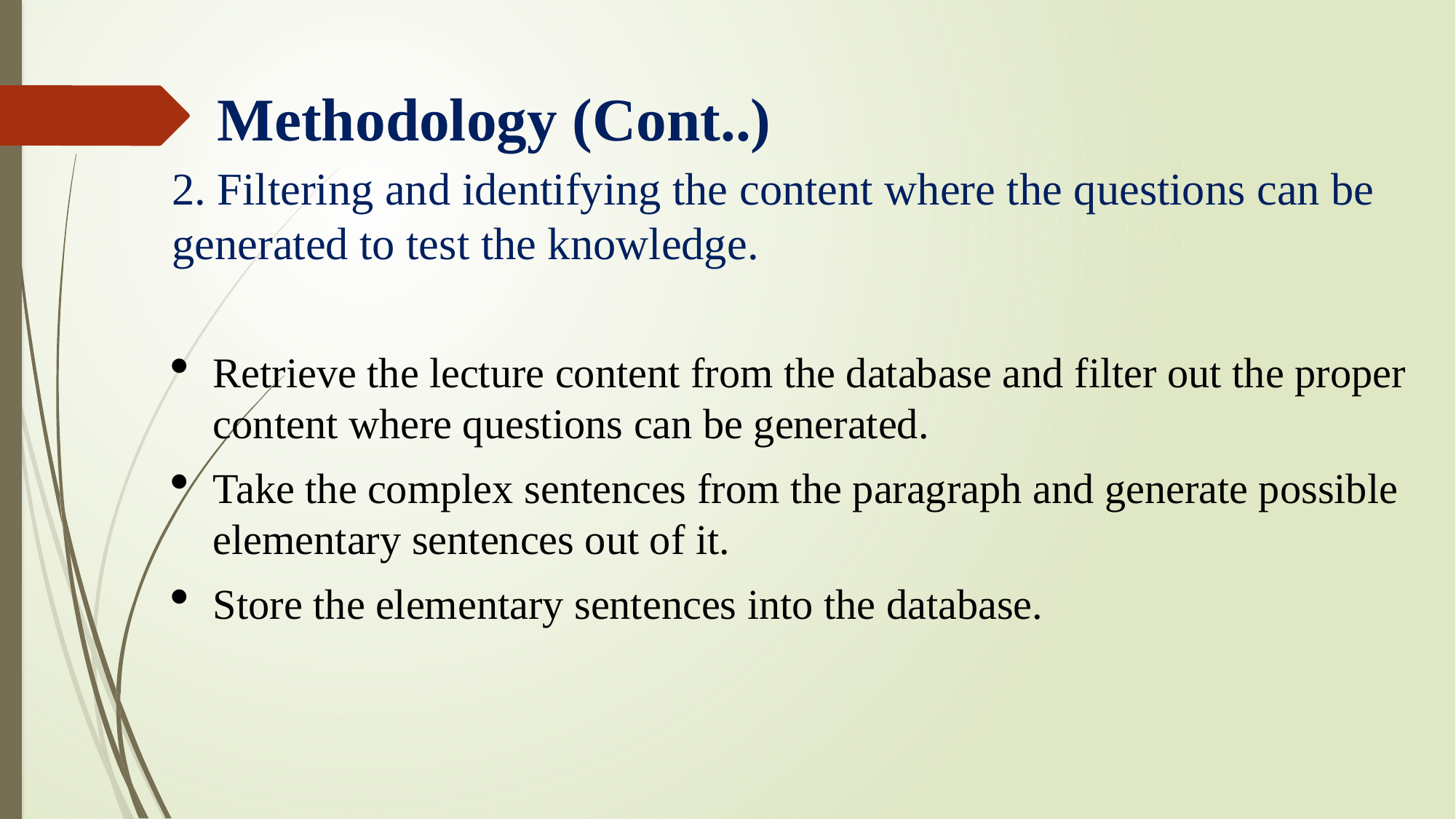

Methodology (Cont..)
2. Filtering and identifying the content where the questions can be    generated to test the knowledge.
Retrieve the lecture content from the database and filter out the proper content where questions can be generated.
Take the complex sentences from the paragraph and generate possible elementary sentences out of it.
Store the elementary sentences into the database.